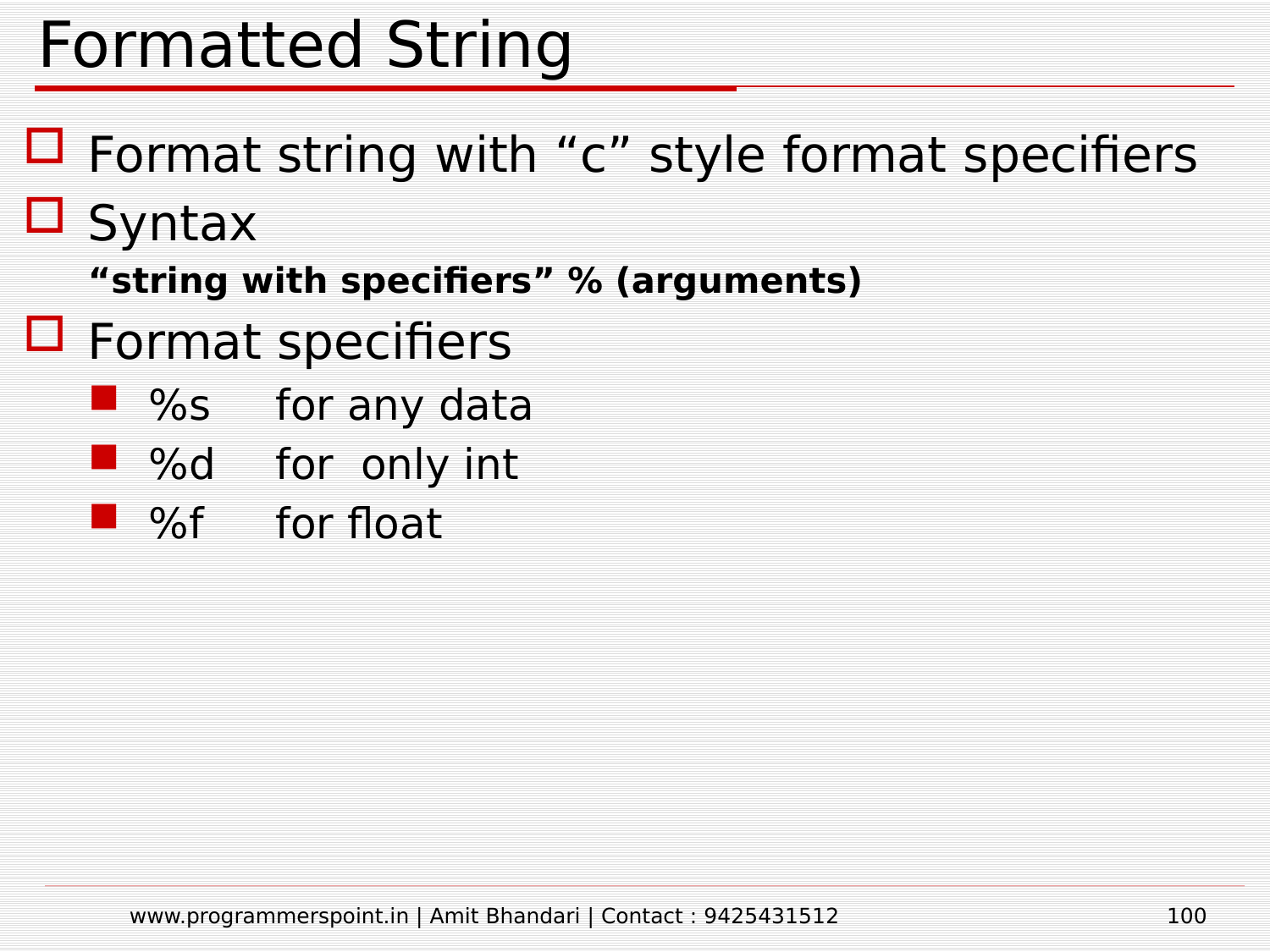

# Formatted String
Format string with “c” style format specifiers
Syntax
	“string with specifiers” % (arguments)
Format specifiers
%s	for any data
%d 	for  only int
%f	for float
www.programmerspoint.in | Amit Bhandari | Contact : 9425431512
100